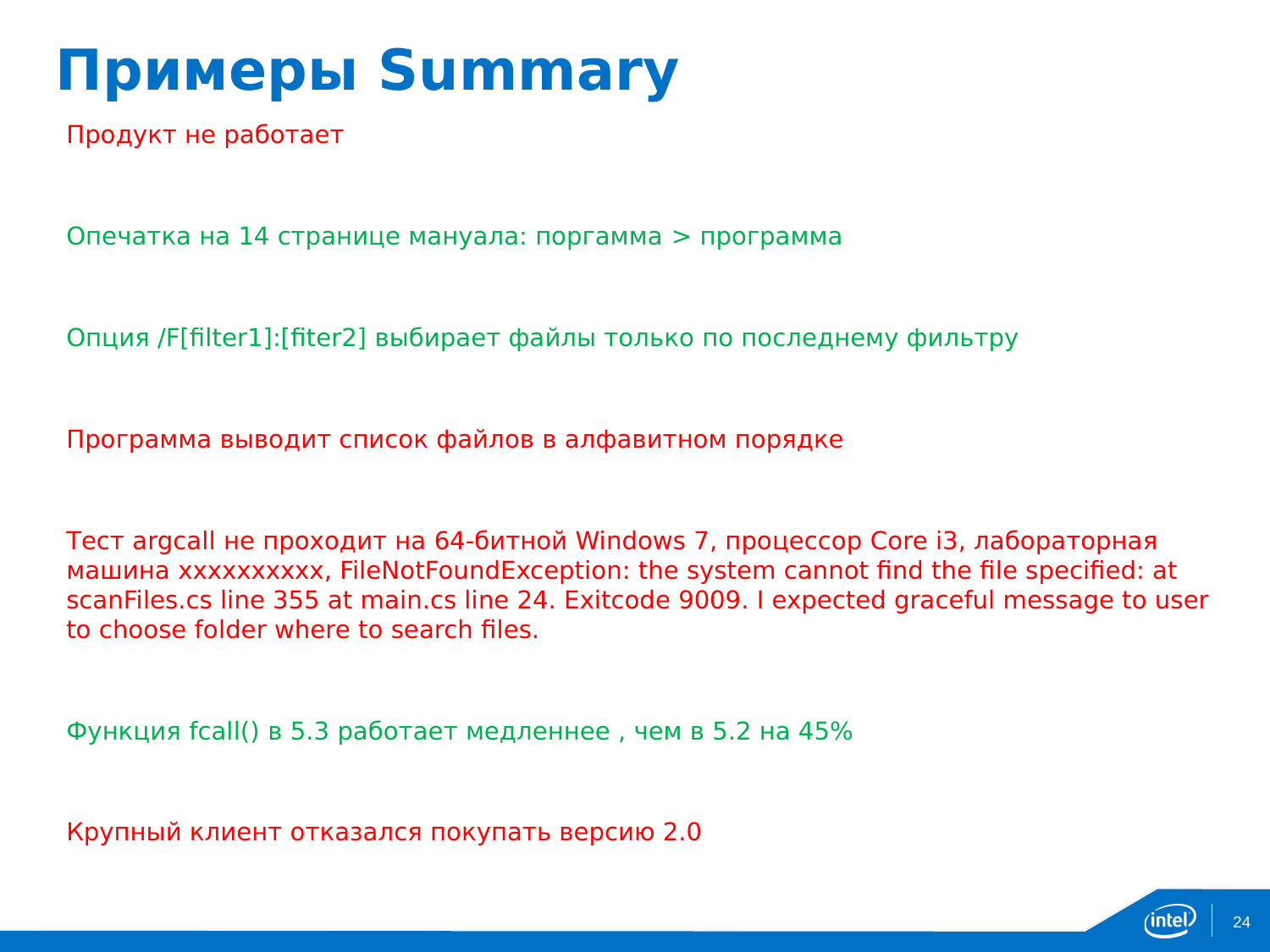

# Примеры Summary
Продукт не работает

Опечатка на 14 странице мануала: поргамма > программа

Опция /F[filter1]:[fiter2] выбирает файлы только по последнему фильтру

Программа выводит список файлов в алфавитном порядке

Тест argcall не проходит на 64-битной Windows 7, процессор Core i3, лабораторная машина xxxxxxxxxx, FileNotFoundException: the system cannot find the file specified: at scanFiles.cs line 355 at main.cs line 24. Exitcode 9009. I expected graceful message to user to choose folder where to search files.

Функция fcall() в 5.3 работает медленнее , чем в 5.2 на 45%

Крупный клиент отказался покупать версию 2.0

24